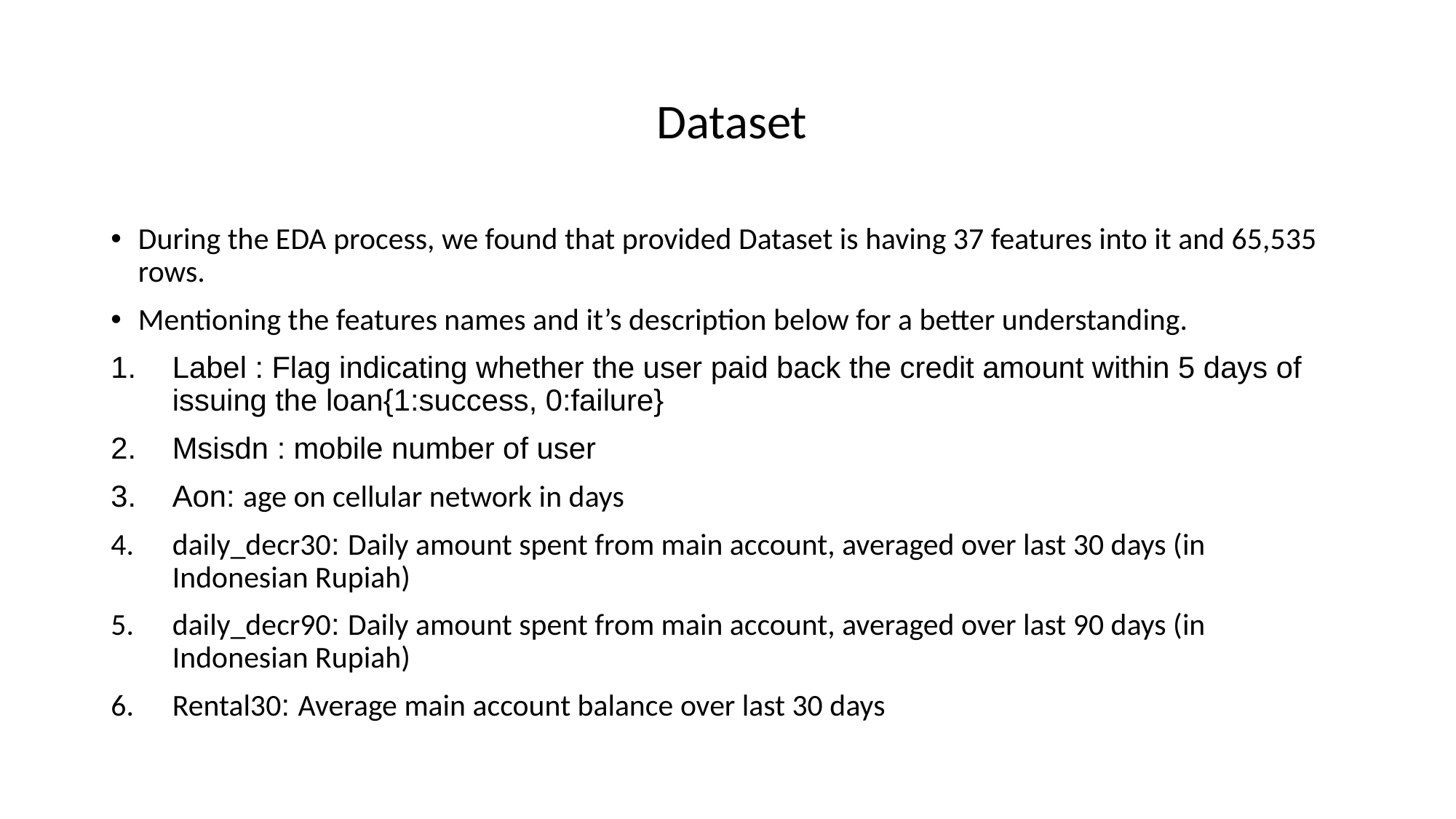

# Dataset
During the EDA process, we found that provided Dataset is having 37 features into it and 65,535 rows.
Mentioning the features names and it’s description below for a better understanding.
Label : Flag indicating whether the user paid back the credit amount within 5 days of issuing the loan{1:success, 0:failure}
Msisdn : mobile number of user
Aon: age on cellular network in days
daily_decr30: Daily amount spent from main account, averaged over last 30 days (in Indonesian Rupiah)
daily_decr90: Daily amount spent from main account, averaged over last 90 days (in Indonesian Rupiah)
Rental30: Average main account balance over last 30 days